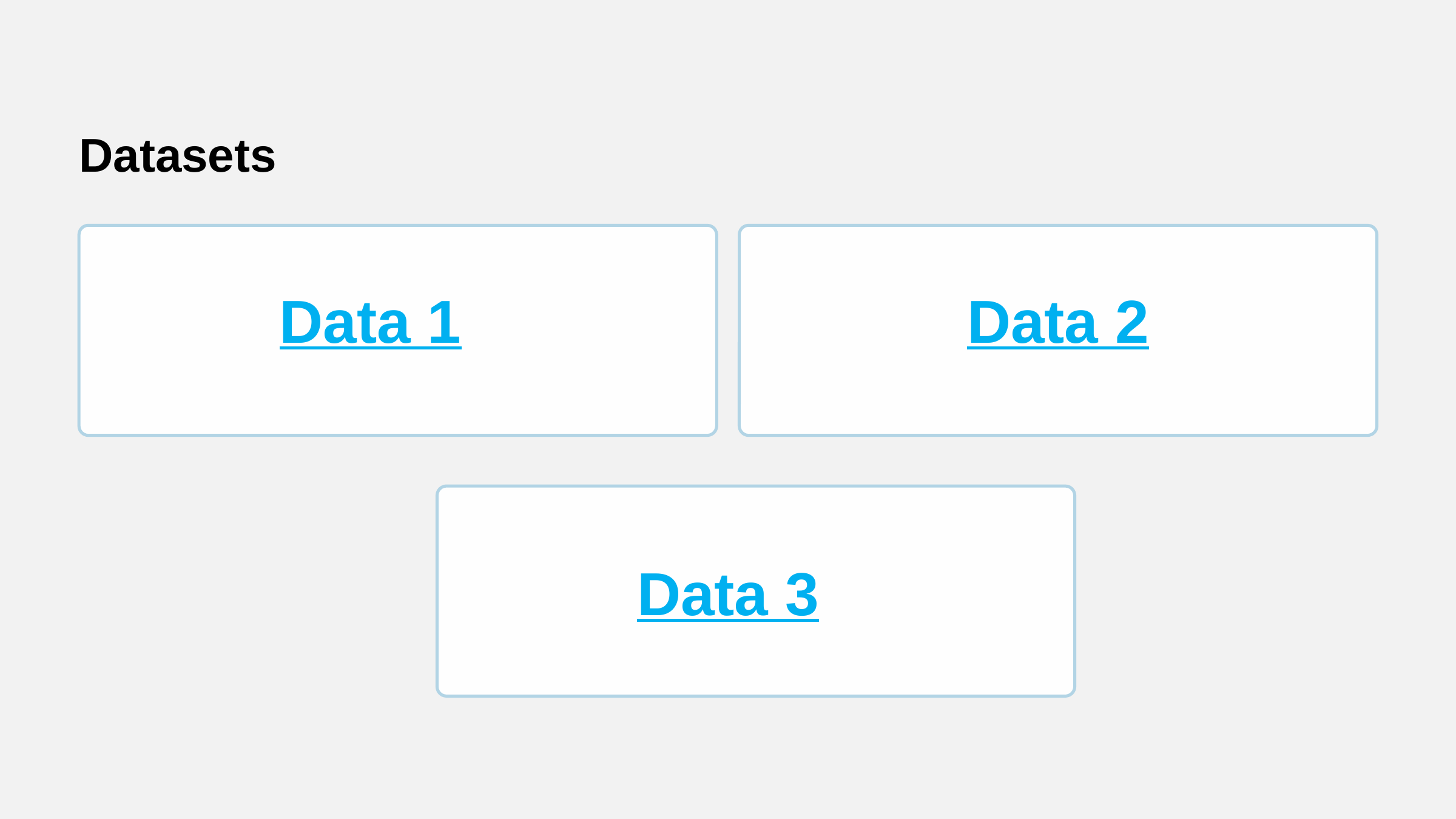

Datasets

Data 1
Data 2

Data 3